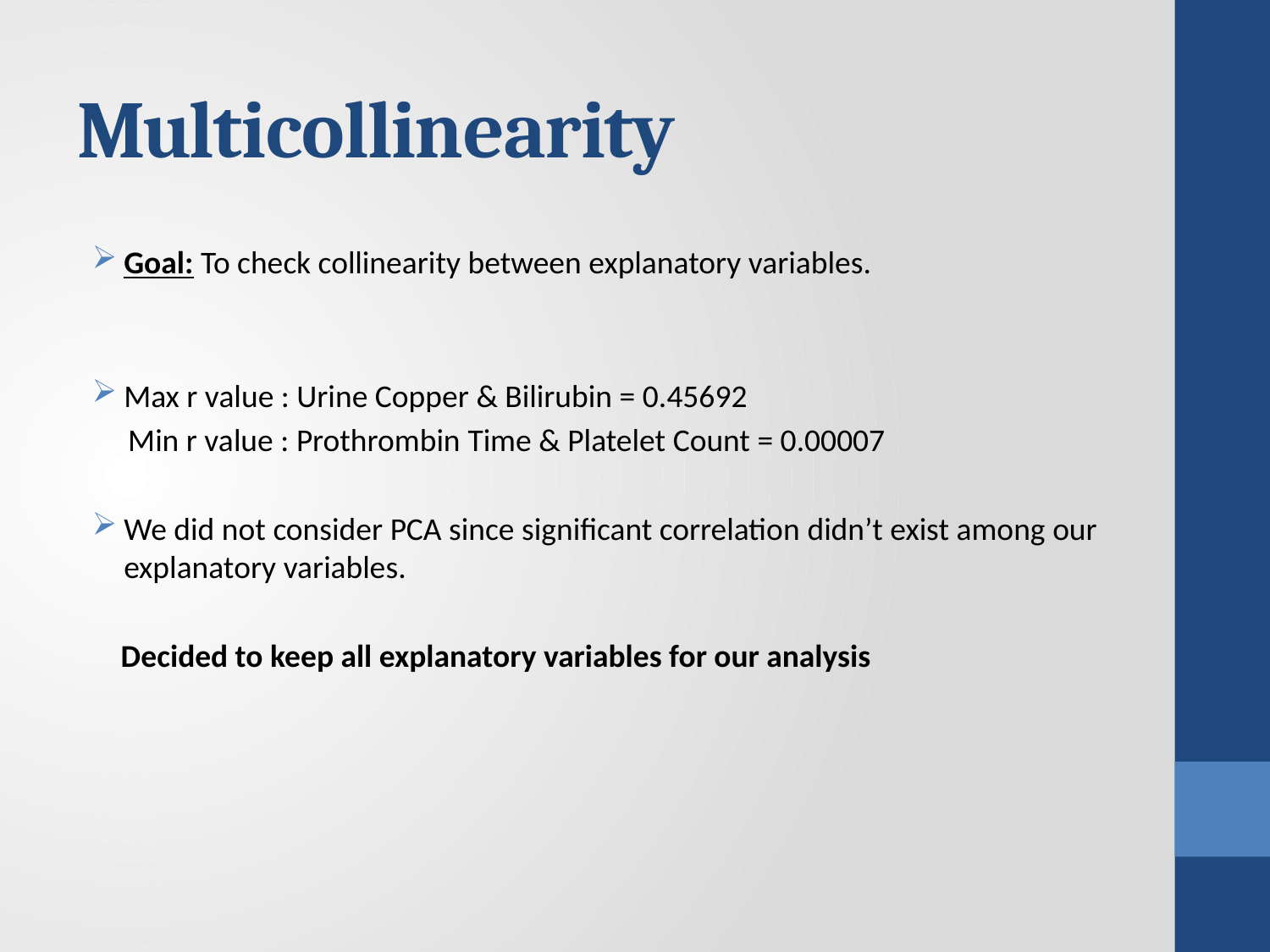

# Multicollinearity
Goal: To check collinearity between explanatory variables.

Max r value : Urine Copper & Bilirubin = 0.45692
     Min r value : Prothrombin Time & Platelet Count = 0.00007

We did not consider PCA since significant correlation didn’t exist among our explanatory variables.

    Decided to keep all explanatory variables for our analysis